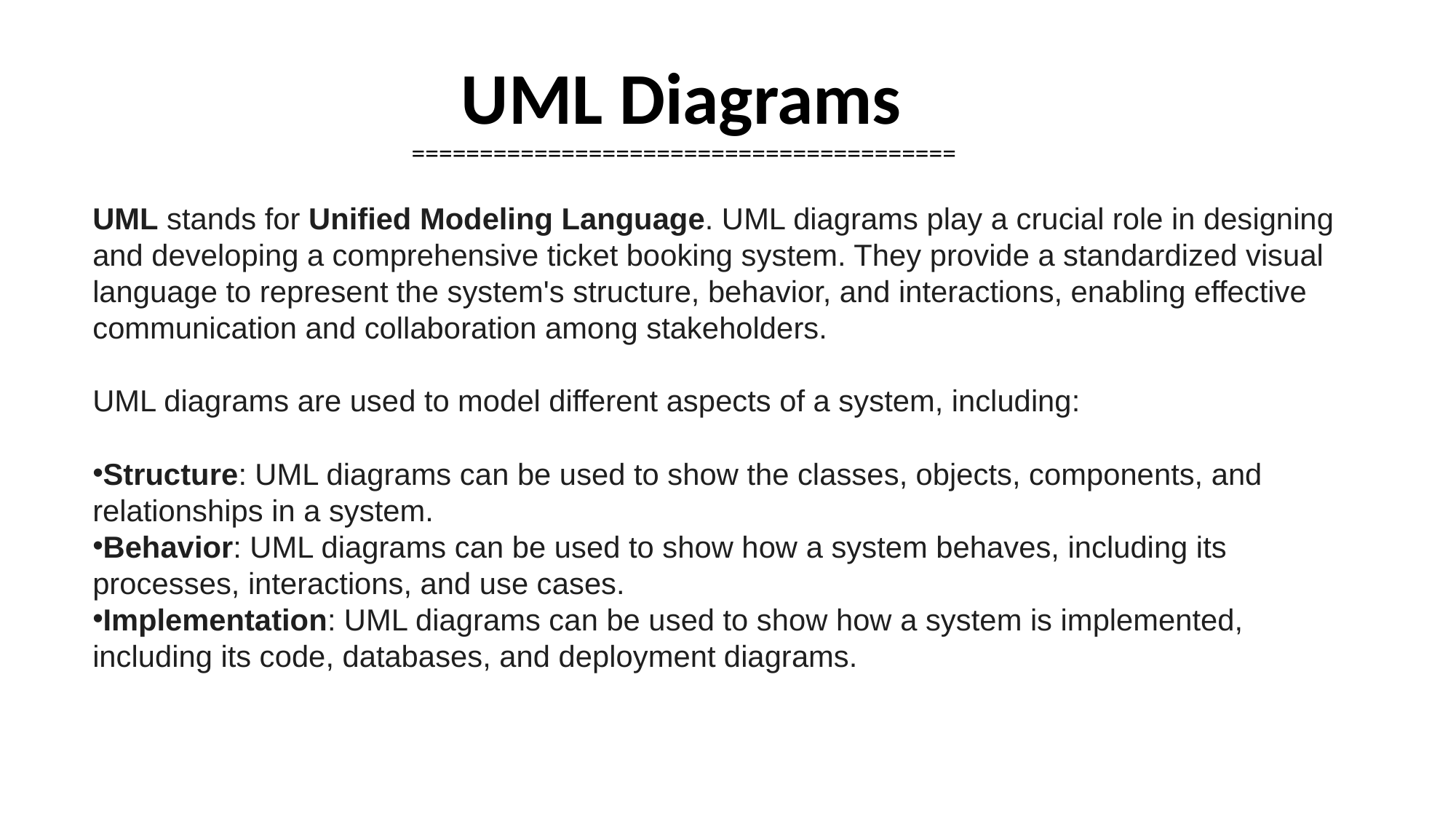

UML Diagrams
========================================
UML stands for Unified Modeling Language. UML diagrams play a crucial role in designing and developing a comprehensive ticket booking system. They provide a standardized visual language to represent the system's structure, behavior, and interactions, enabling effective communication and collaboration among stakeholders.

UML diagrams are used to model different aspects of a system, including:

Structure: UML diagrams can be used to show the classes, objects, components, and relationships in a system.
Behavior: UML diagrams can be used to show how a system behaves, including its processes, interactions, and use cases.
Implementation: UML diagrams can be used to show how a system is implemented, including its code, databases, and deployment diagrams.